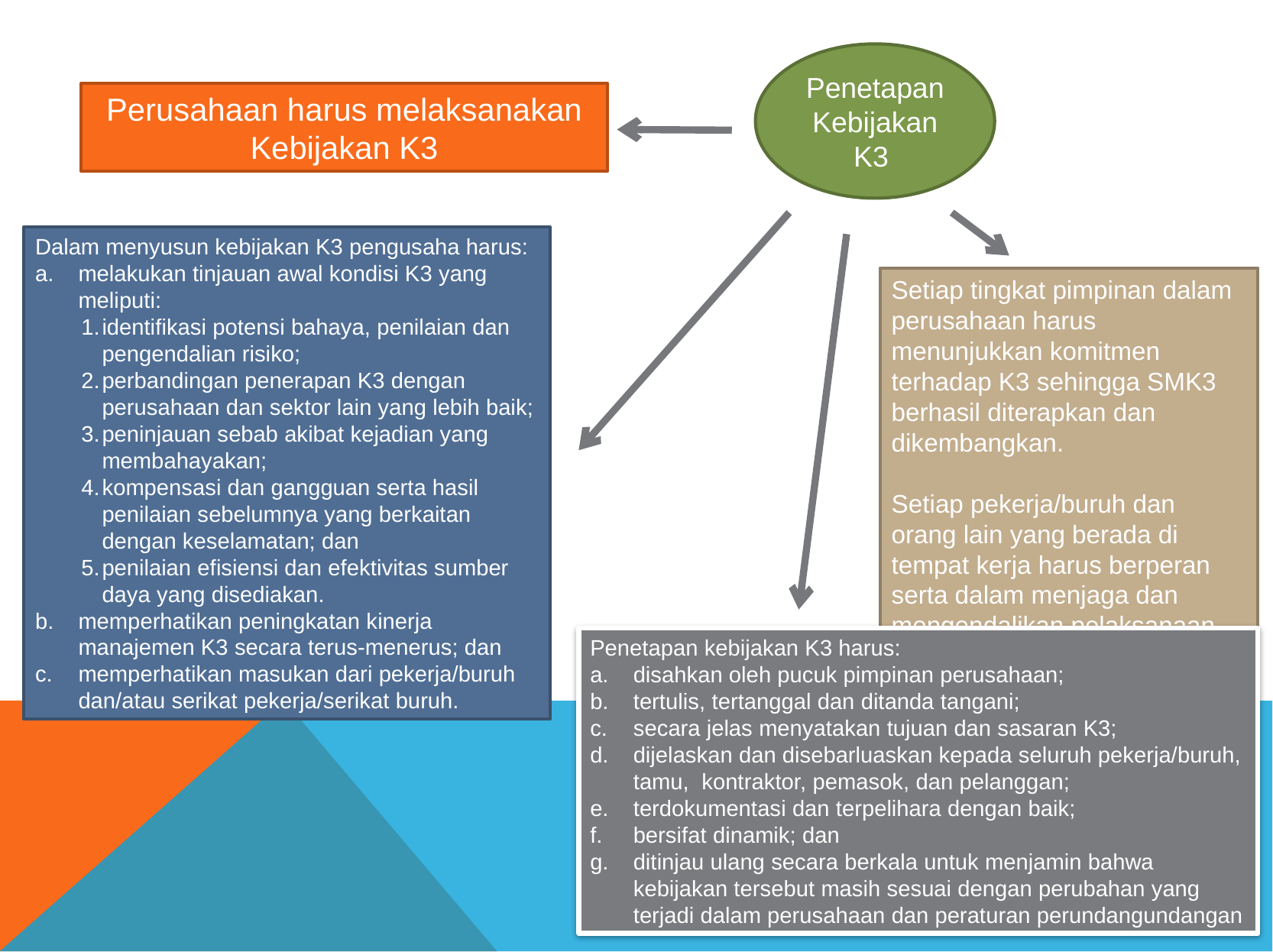

Penetapan Kebijakan K3
Perusahaan harus melaksanakan Kebijakan K3
Dalam menyusun kebijakan K3 pengusaha harus:
melakukan tinjauan awal kondisi K3 yang meliputi:
identifikasi potensi bahaya, penilaian dan pengendalian risiko;
perbandingan penerapan K3 dengan perusahaan dan sektor lain yang lebih baik;
peninjauan sebab akibat kejadian yang membahayakan;
kompensasi dan gangguan serta hasil penilaian sebelumnya yang berkaitan dengan keselamatan; dan
penilaian efisiensi dan efektivitas sumber daya yang disediakan.
memperhatikan peningkatan kinerja manajemen K3 secara terus-menerus; dan
memperhatikan masukan dari pekerja/buruh dan/atau serikat pekerja/serikat buruh.
Setiap tingkat pimpinan dalam perusahaan harus menunjukkan komitmen terhadap K3 sehingga SMK3 berhasil diterapkan dan dikembangkan.

Setiap pekerja/buruh dan orang lain yang berada di tempat kerja harus berperan serta dalam menjaga dan mengendalikan pelaksanaan K3.
Penetapan kebijakan K3 harus:
disahkan oleh pucuk pimpinan perusahaan;
tertulis, tertanggal dan ditanda tangani;
secara jelas menyatakan tujuan dan sasaran K3;
dijelaskan dan disebarluaskan kepada seluruh pekerja/buruh, tamu,  kontraktor, pemasok, dan pelanggan;
terdokumentasi dan terpelihara dengan baik;
bersifat dinamik; dan
ditinjau ulang secara berkala untuk menjamin bahwa kebijakan tersebut masih sesuai dengan perubahan yang terjadi dalam perusahaan dan peraturan perundangundangan